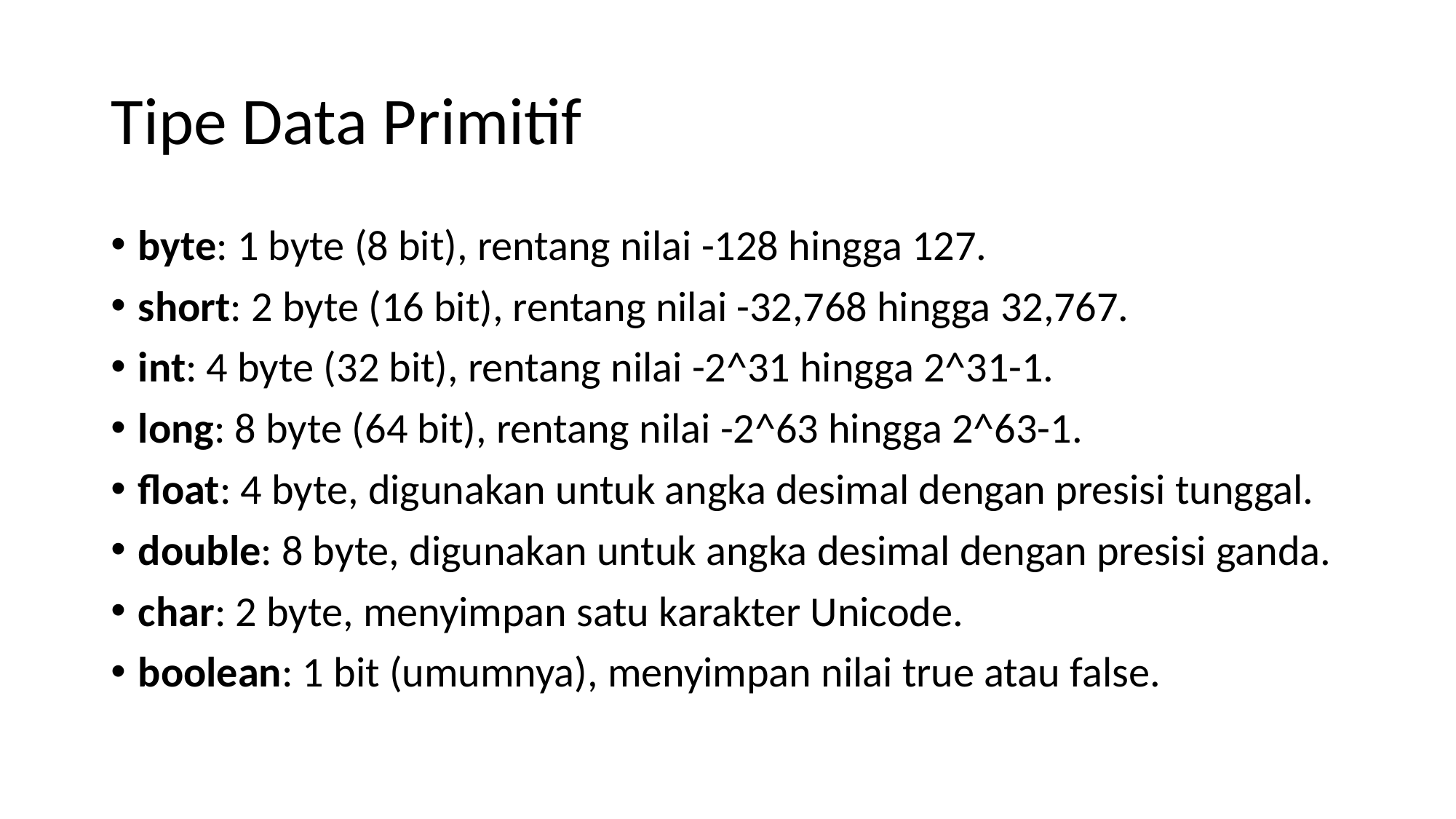

# Tipe Data Primitif
byte: 1 byte (8 bit), rentang nilai -128 hingga 127.
short: 2 byte (16 bit), rentang nilai -32,768 hingga 32,767.
int: 4 byte (32 bit), rentang nilai -2^31 hingga 2^31-1.
long: 8 byte (64 bit), rentang nilai -2^63 hingga 2^63-1.
float: 4 byte, digunakan untuk angka desimal dengan presisi tunggal.
double: 8 byte, digunakan untuk angka desimal dengan presisi ganda.
char: 2 byte, menyimpan satu karakter Unicode.
boolean: 1 bit (umumnya), menyimpan nilai true atau false.